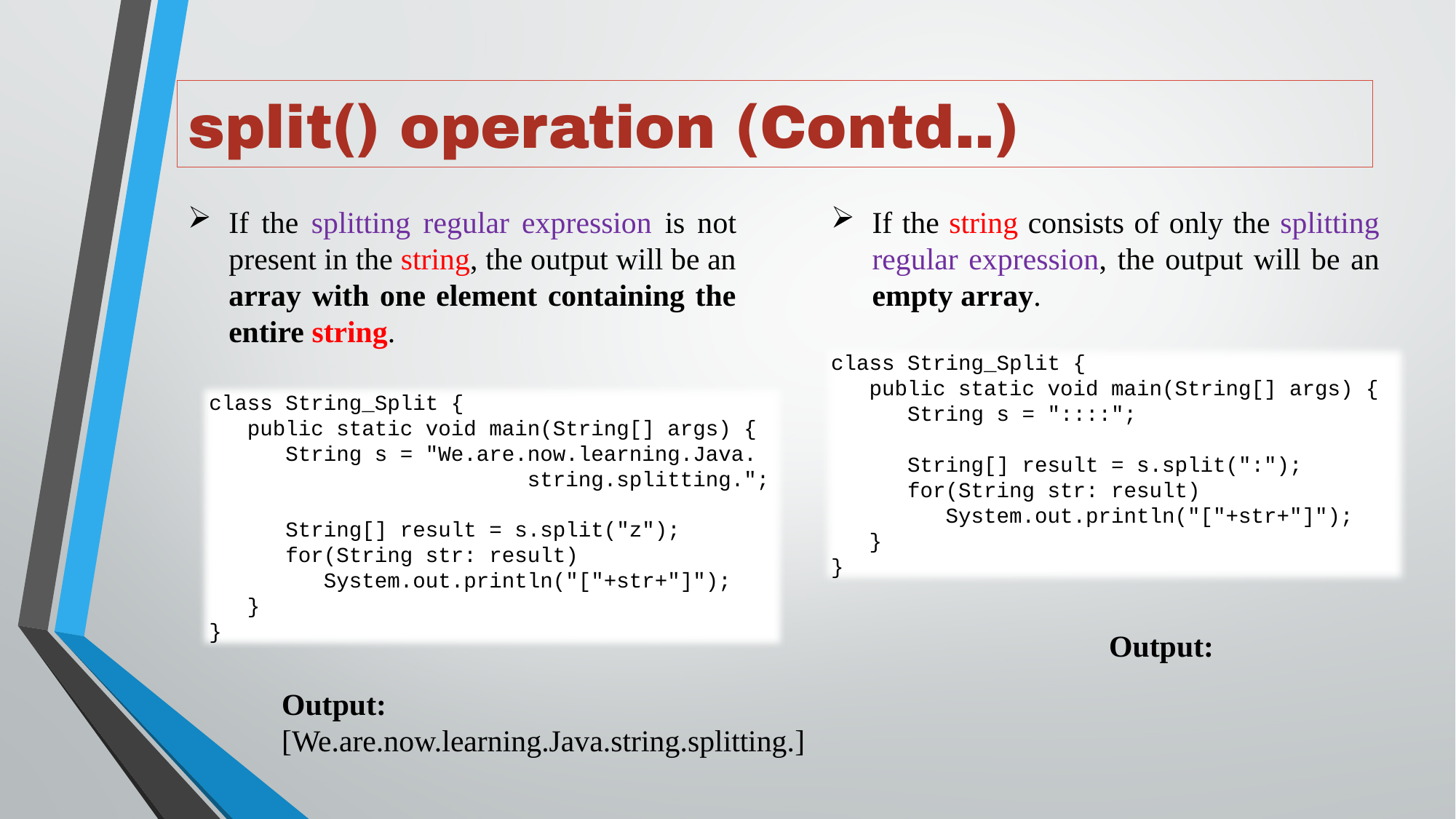

# split() operation (Contd..)
If the splitting regular expression is not present in the string, the output will be an array with one element containing the entire string.
If the string consists of only the splitting regular expression, the output will be an empty array.
class String_Split {
   public static void main(String[] args) {
      String s = "::::";

      String[] result = s.split(":");
      for(String str: result)
         System.out.println("["+str+"]");
   }
}
class String_Split {
   public static void main(String[] args) {
      String s = "We.are.now.learning.Java.
                         string.splitting.";

      String[] result = s.split("z");
      for(String str: result)
         System.out.println("["+str+"]");
   }
}
Output:

Output:
[We.are.now.learning.Java.string.splitting.]